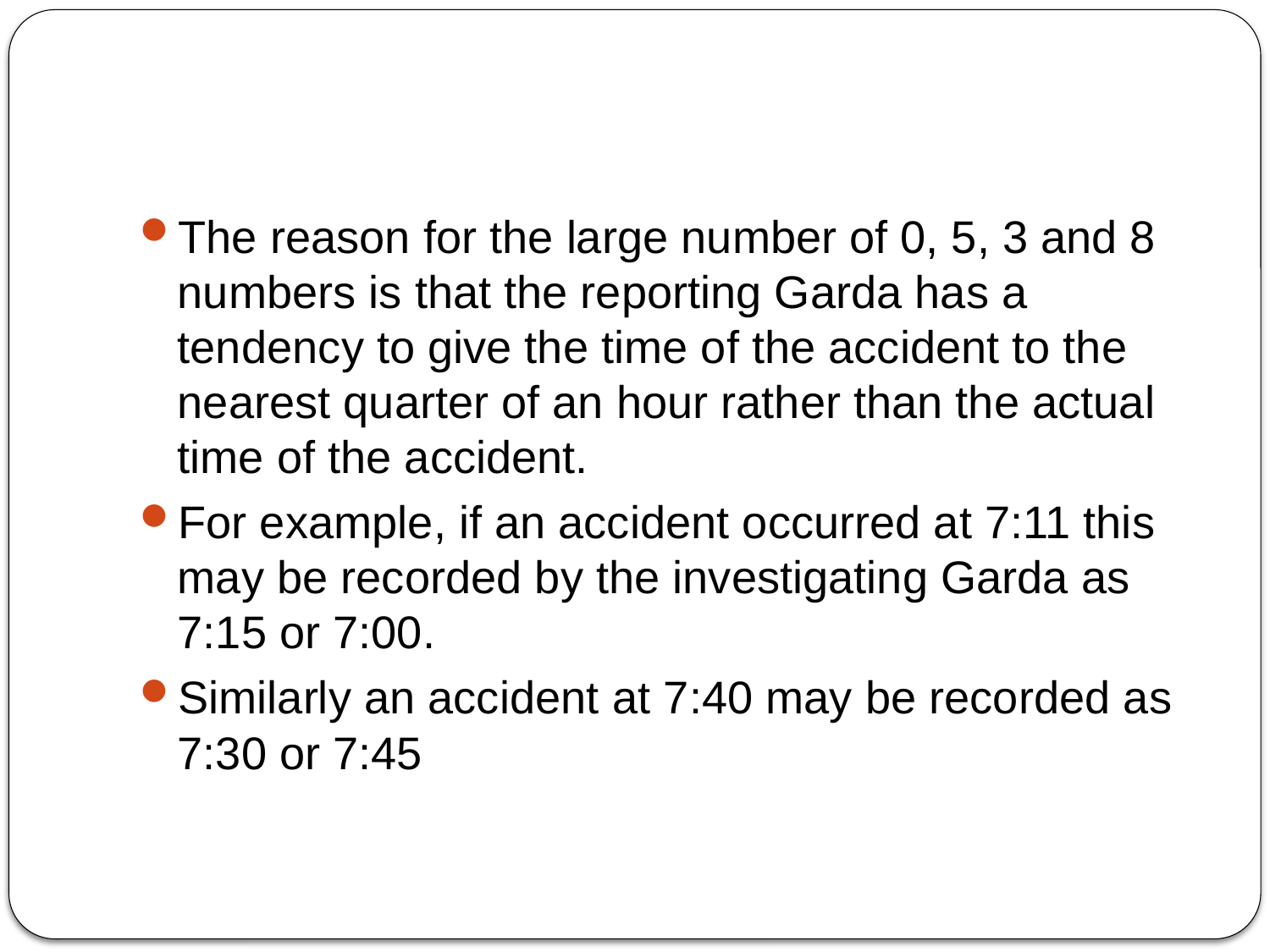

#
The reason for the large number of 0, 5, 3 and 8 numbers is that the reporting Garda has a tendency to give the time of the accident to the nearest quarter of an hour rather than the actual time of the accident.
For example, if an accident occurred at 7:11 this may be recorded by the investigating Garda as 7:15 or 7:00.
Similarly an accident at 7:40 may be recorded as 7:30 or 7:45